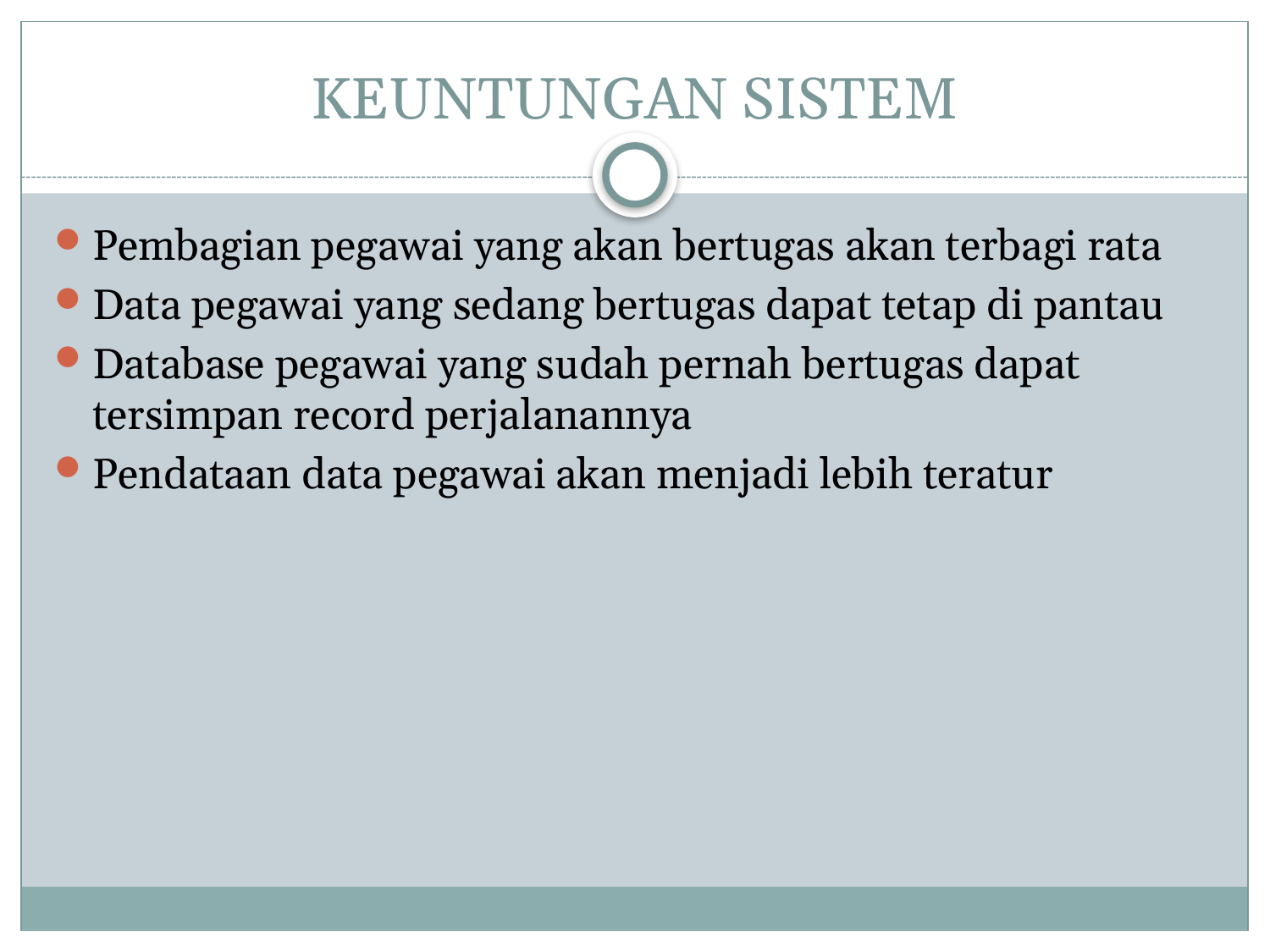

# KEUNTUNGAN SISTEM
Pembagian pegawai yang akan bertugas akan terbagi rata
Data pegawai yang sedang bertugas dapat tetap di pantau
Database pegawai yang sudah pernah bertugas dapat tersimpan record perjalanannya
Pendataan data pegawai akan menjadi lebih teratur